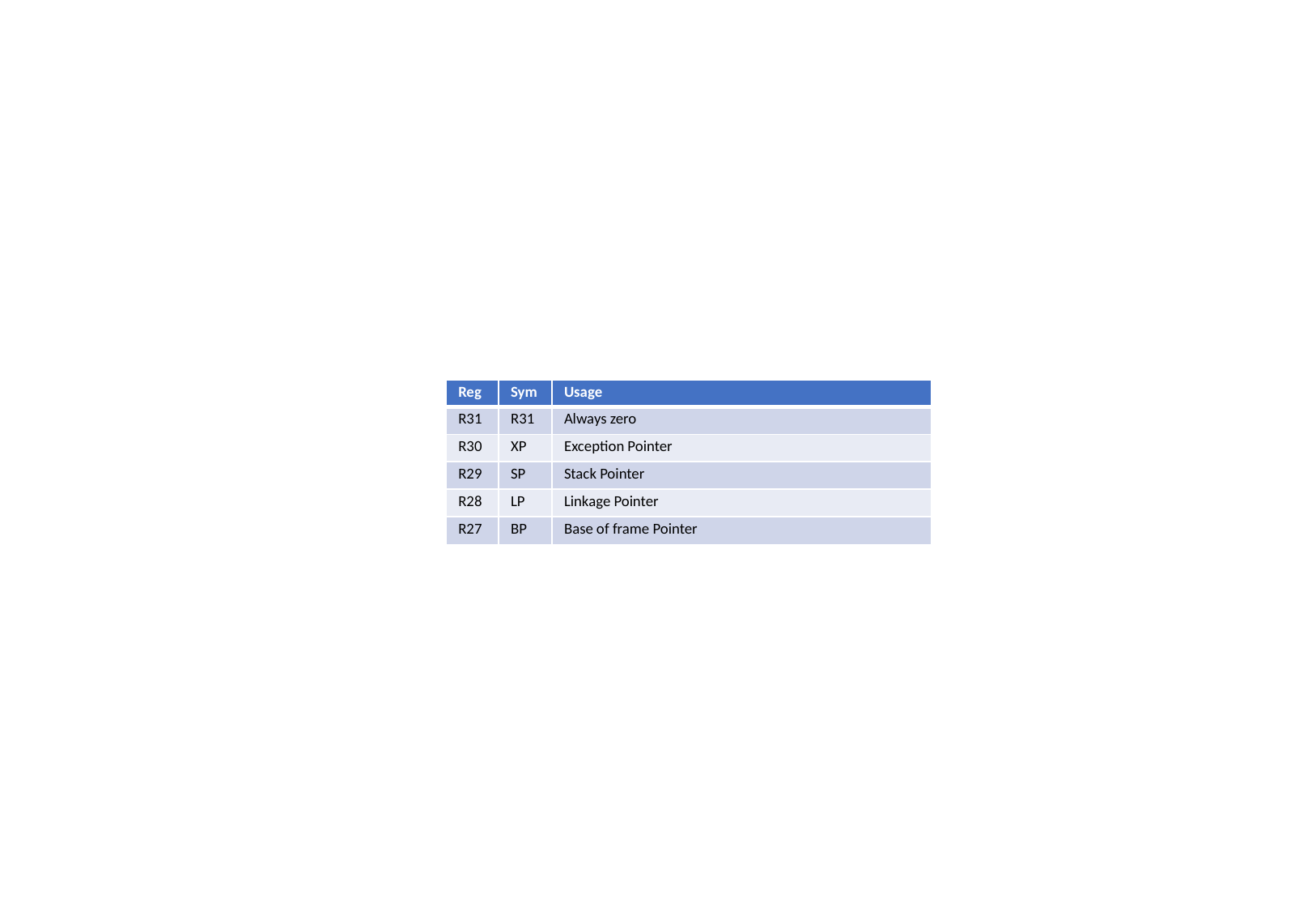

#

| Reg | Sym | Usage |
| --- | --- | --- |
| R31 | R31 | Always zero |
| R30 | XP | Exception Pointer |
| R29 | SP | Stack Pointer |
| R28 | LP | Linkage Pointer |
| R27 | BP | Base of frame Pointer |